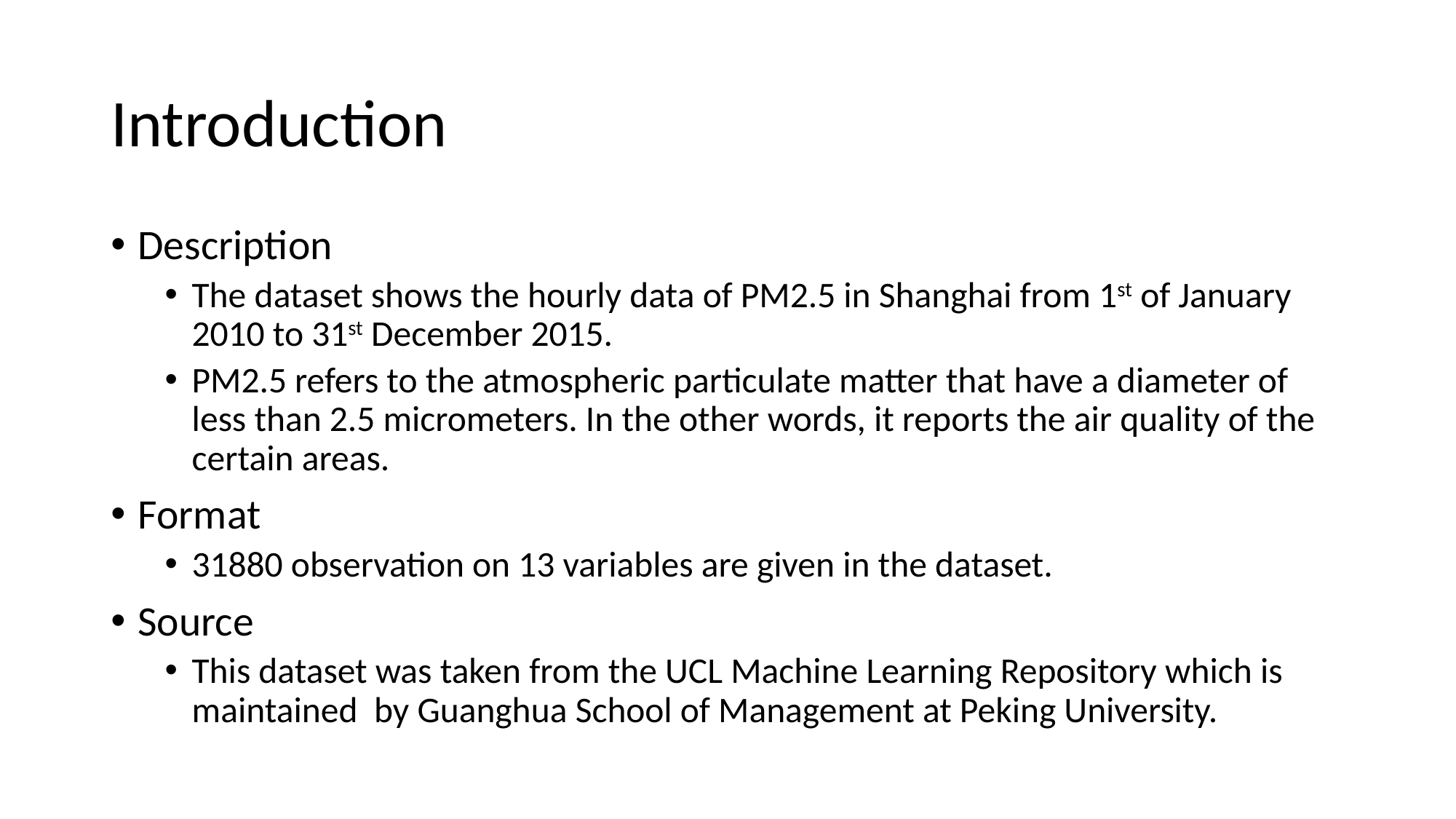

# Introduction
Description
The dataset shows the hourly data of PM2.5 in Shanghai from 1st of January 2010 to 31st December 2015.
PM2.5 refers to the atmospheric particulate matter that have a diameter of less than 2.5 micrometers. In the other words, it reports the air quality of the certain areas.
Format
31880 observation on 13 variables are given in the dataset.
Source
This dataset was taken from the UCL Machine Learning Repository which is maintained  by Guanghua School of Management at Peking University.